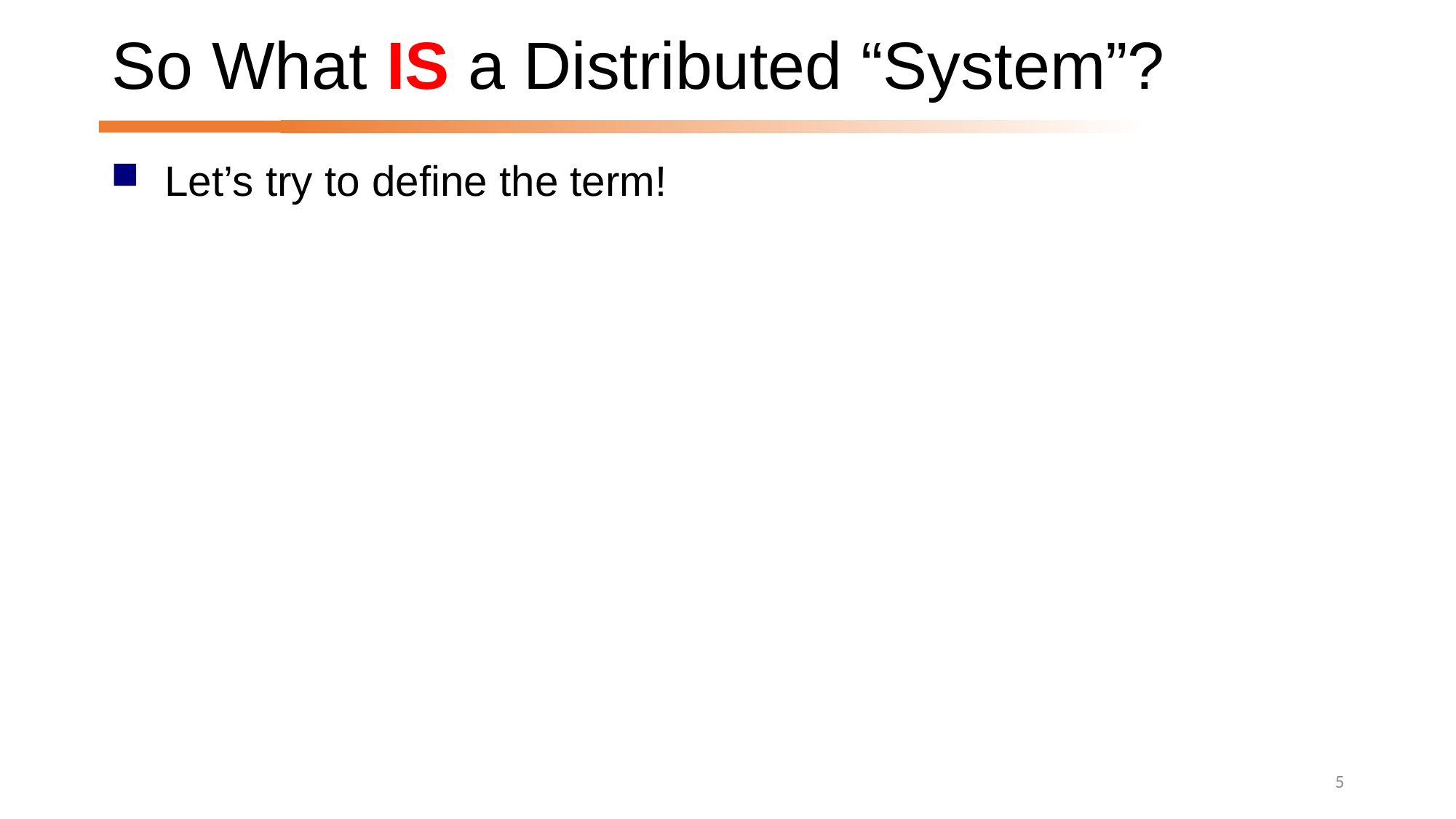

# So What IS a Distributed “System”?
Let’s try to define the term!

5